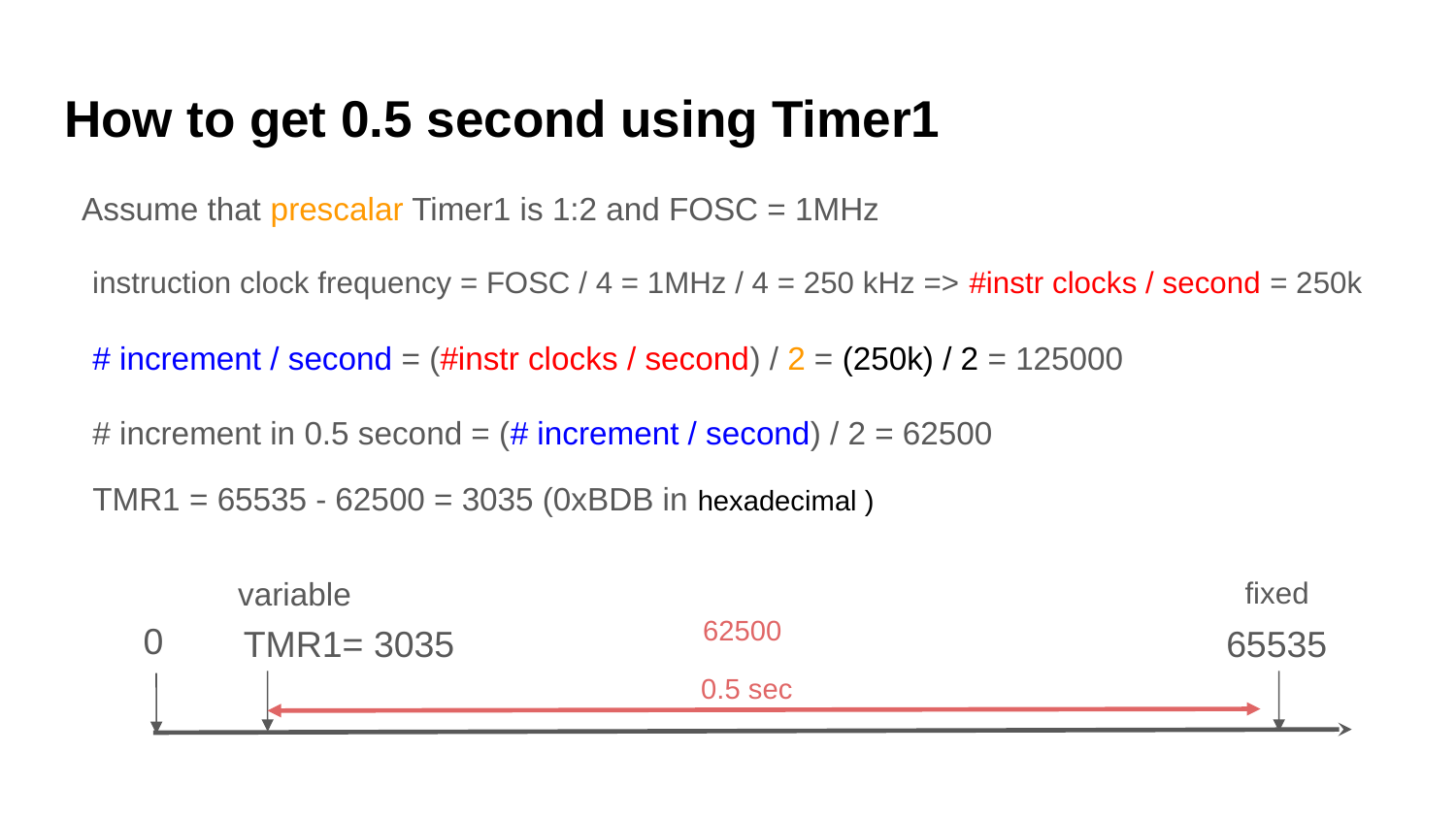

# How to get 0.5 second using Timer1
Assume that prescalar Timer1 is 1:2 and FOSC = 1MHz

instruction clock frequency = FOSC / 4 = 1MHz / 4 = 250 kHz => #instr clocks / second = 250k
# increment / second = (#instr clocks / second) / 2 = (250k) / 2 = 125000

# increment in 0.5 second = (# increment / second) / 2 = 62500
TMR1 = 65535 - 62500 = 3035 (0xBDB in hexadecimal )
variable
fixed
62500
0
TMR1= 3035
65535
0.5 sec